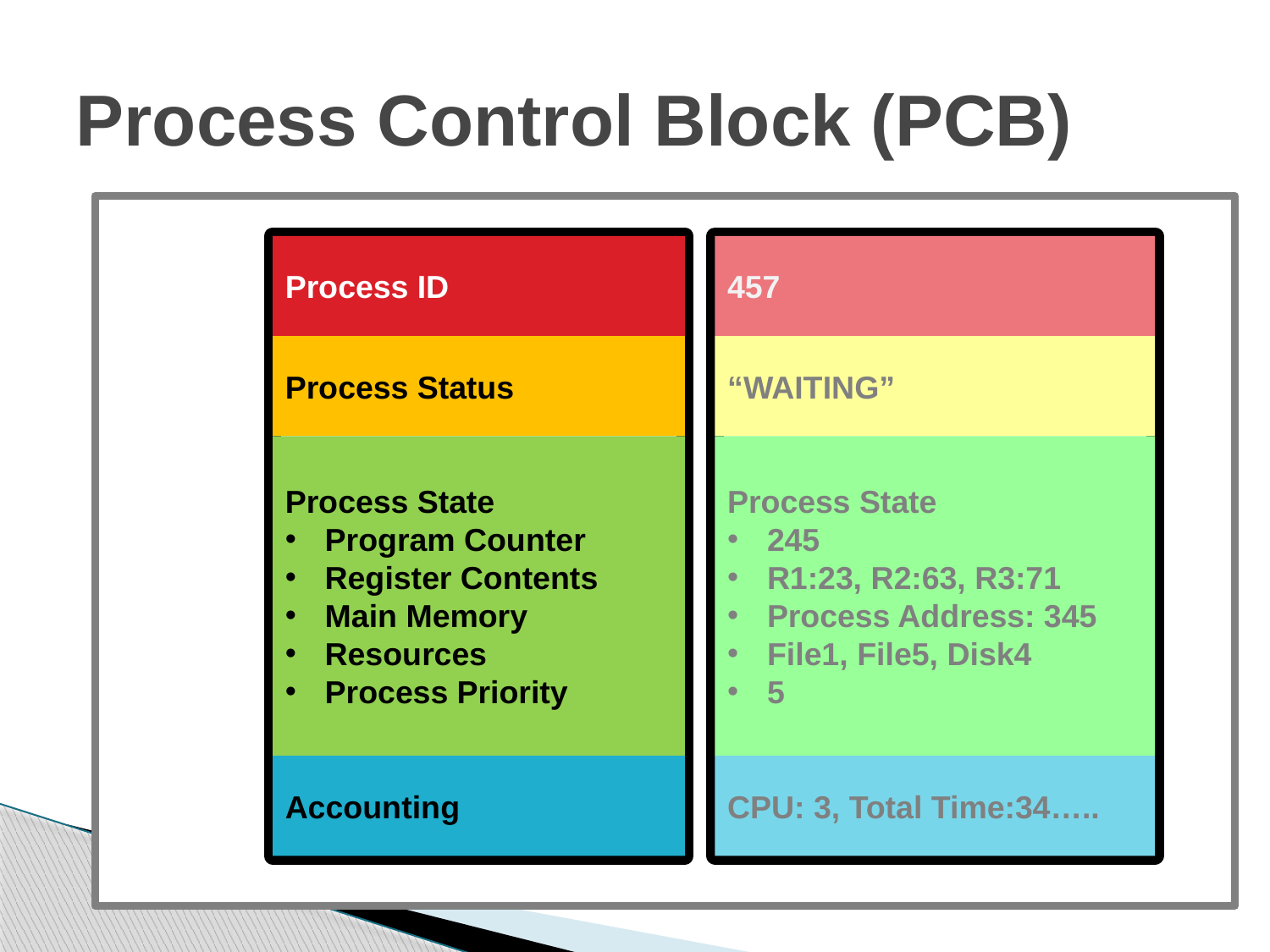

# Process Control Block (PCB)

Process ID

457
Process Status
“WAITING”
Process State
Program Counter
Register Contents
Main Memory
Resources
Process Priority
Process State
245
R1:23, R2:63, R3:71
Process Address: 345
File1, File5, Disk4
5
Accounting
CPU: 3, Total Time:34…..